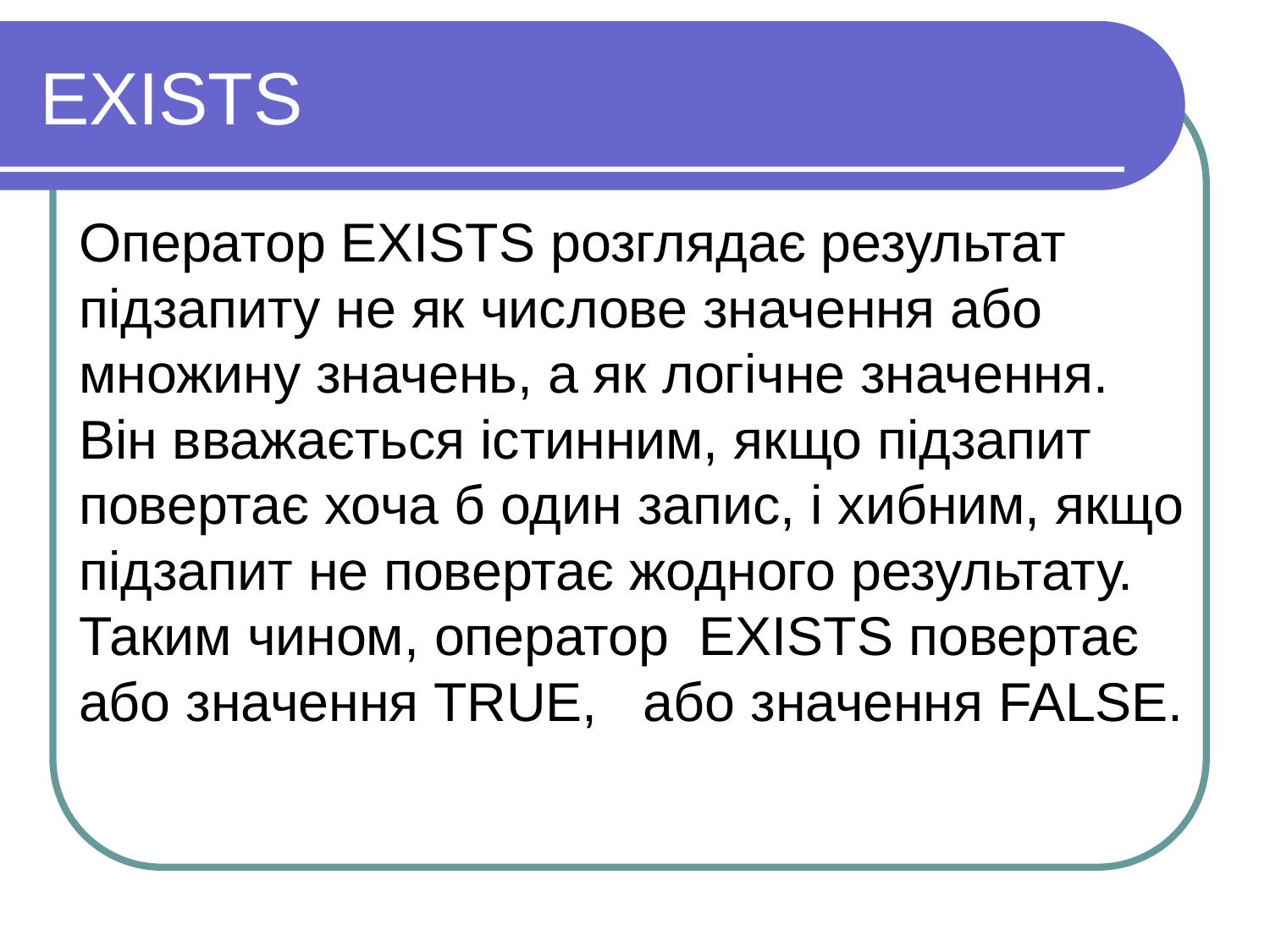

EXISTS
Оператор EXISTS розглядає результат підзапиту не як числове значення або множину значень, а як логічне значення. Він вважається істинним, якщо підзапит повертає хоча б один запис, і хибним, якщо підзапит не повертає жодного результату. Таким чином, оператор  EXISTS повертає або значення TRUE,   або значення FALSE.